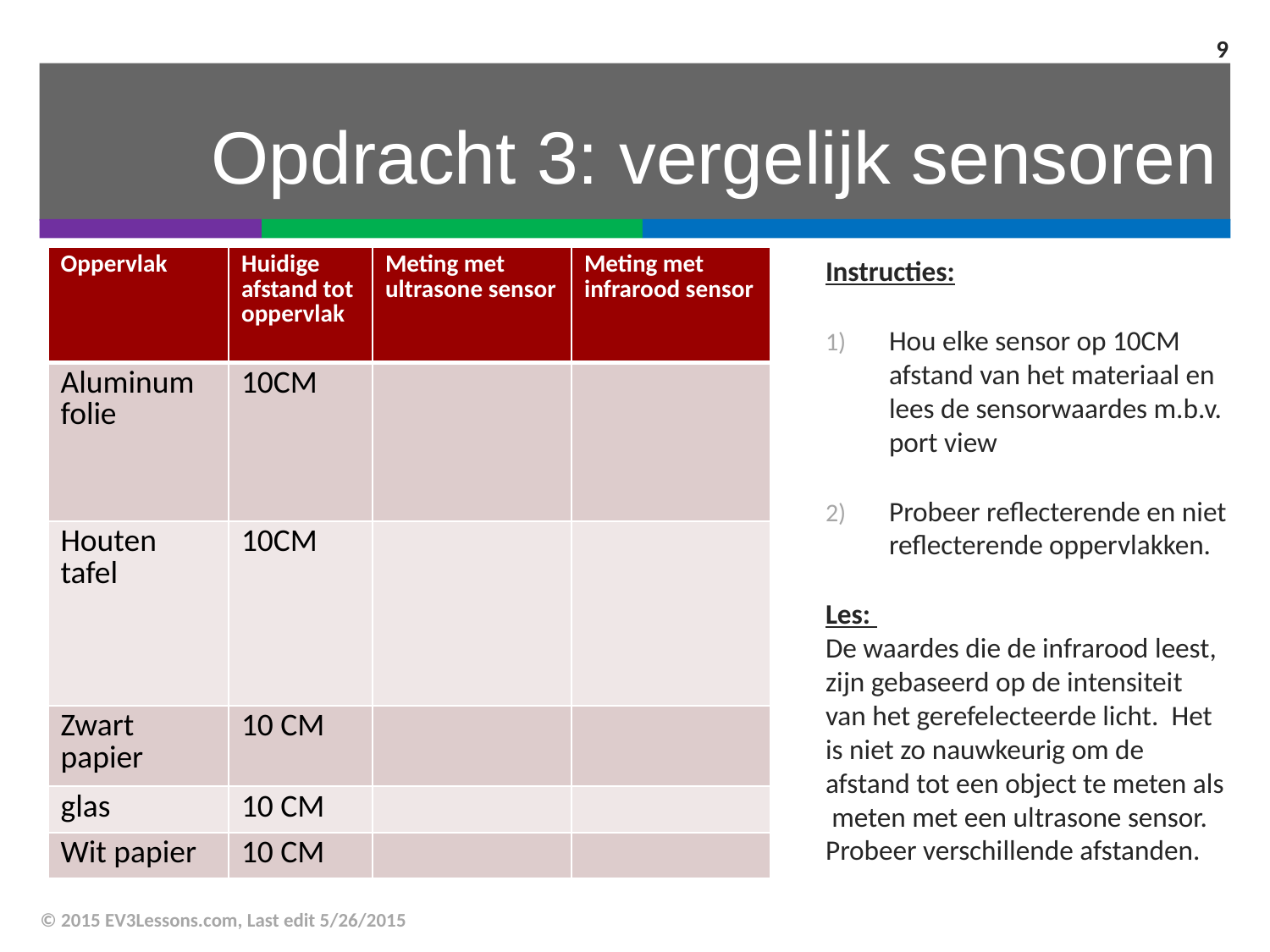

9
# Opdracht 3: vergelijk sensoren
| Oppervlak | Huidige afstand tot oppervlak | Meting met ultrasone sensor | Meting met infrarood sensor |
| --- | --- | --- | --- |
| Aluminum folie | 10CM |  |  |
| Houten tafel | 10CM |  |  |
| Zwart papier | 10 CM |  |  |
| glas | 10 CM |  |  |
| Wit papier | 10 CM |  |  |
Instructies:
Hou elke sensor op 10CM afstand van het materiaal en lees de sensorwaardes m.b.v. port view
Probeer reflecterende en niet reflecterende oppervlakken.
Les:
De waardes die de infrarood leest,  zijn gebaseerd op de intensiteit van het gerefelecteerde licht.  Het is niet zo nauwkeurig om de afstand tot een object te meten als  meten met een ultrasone sensor. Probeer verschillende afstanden.
© 2015 EV3Lessons.com, Last edit 5/26/2015